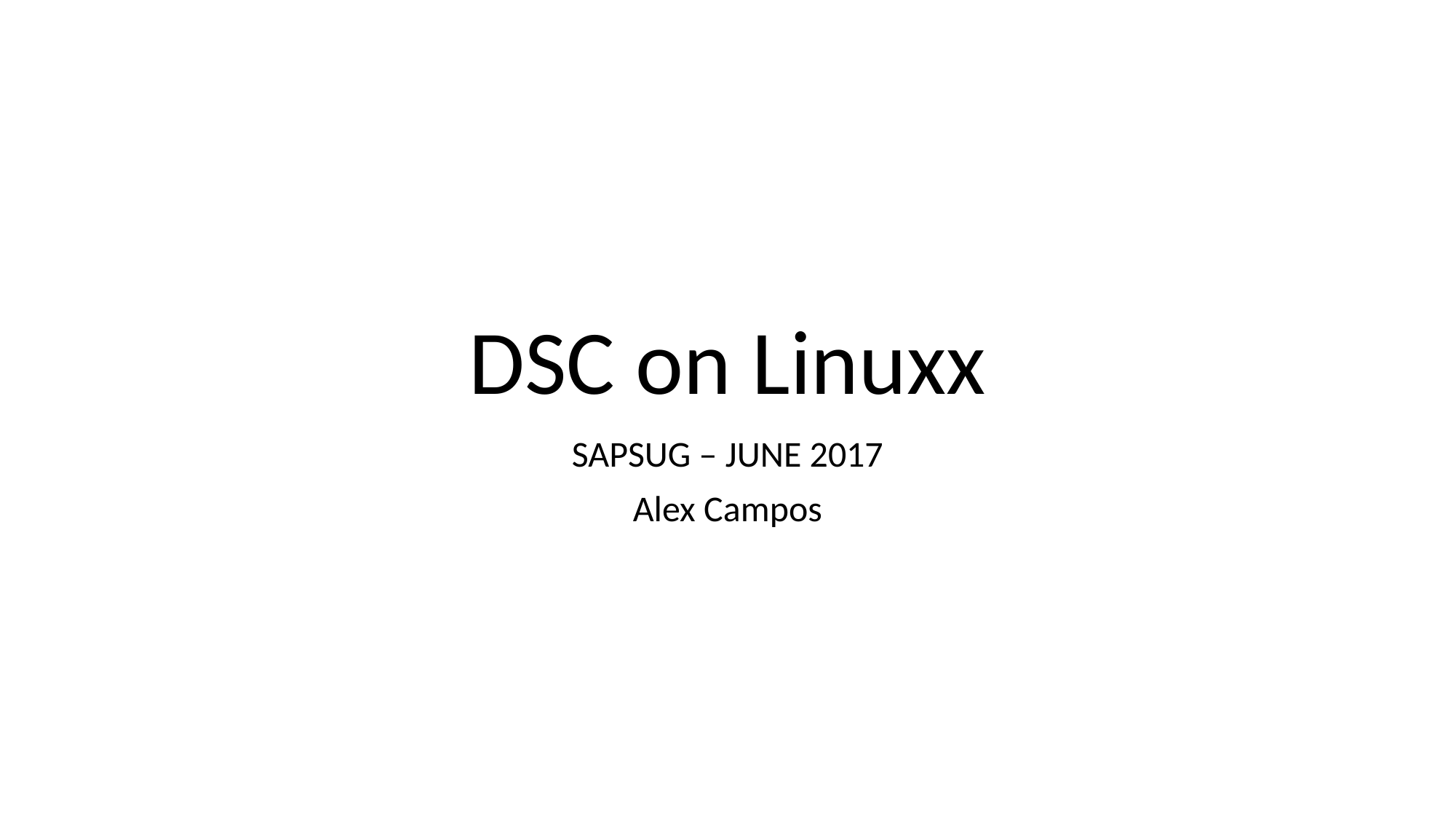

# DSC on Linuxx
SAPSUG – JUNE 2017
Alex Campos